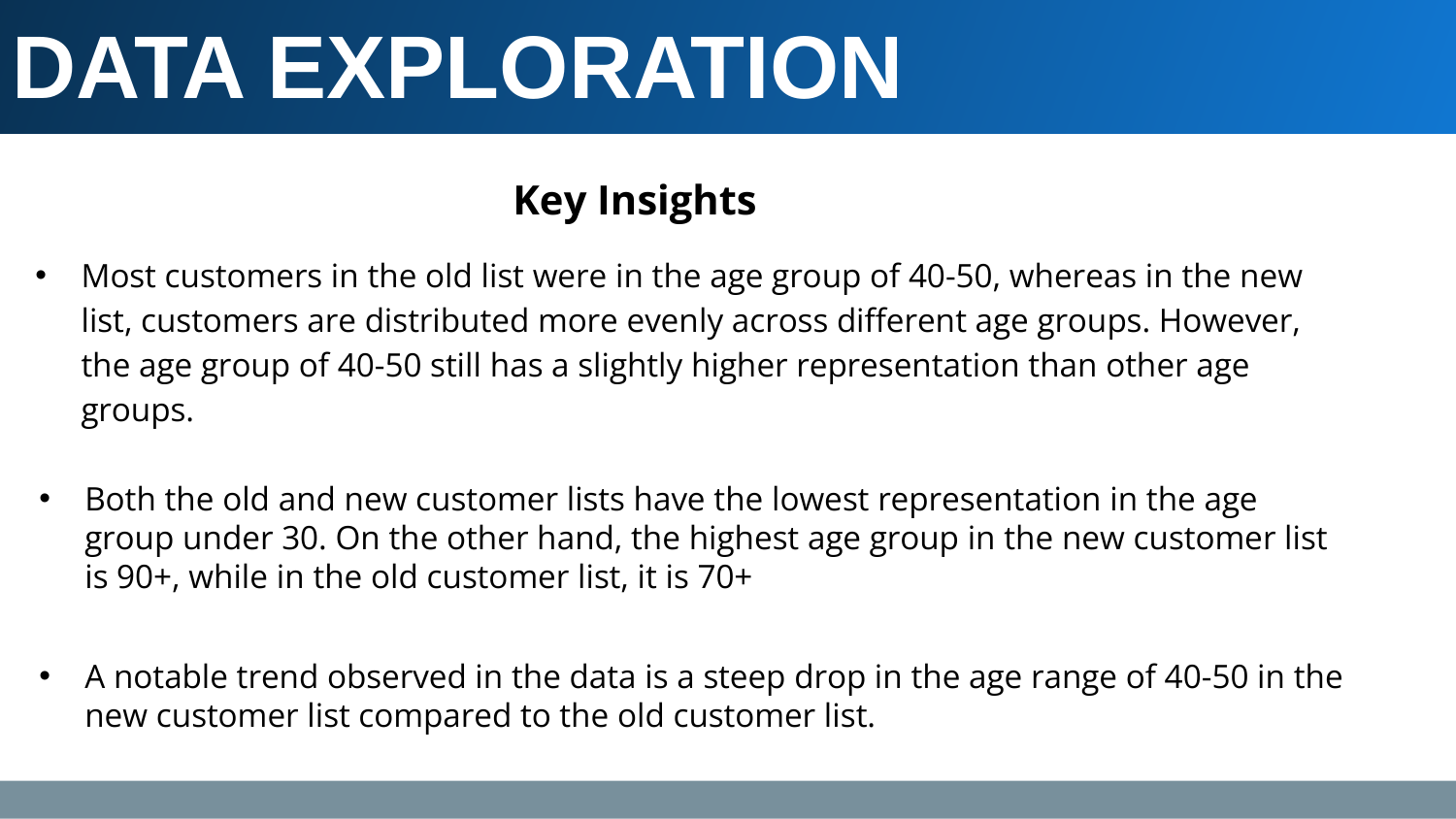

DATA EXPLORATION INSIGHTS
Key Insights

Most customers in the old list were in the age group of 40-50, whereas in the new list, customers are distributed more evenly across different age groups. However, the age group of 40-50 still has a slightly higher representation than other age groups.
Both the old and new customer lists have the lowest representation in the age group under 30. On the other hand, the highest age group in the new customer list is 90+, while in the old customer list, it is 70+
A notable trend observed in the data is a steep drop in the age range of 40-50 in the new customer list compared to the old customer list.